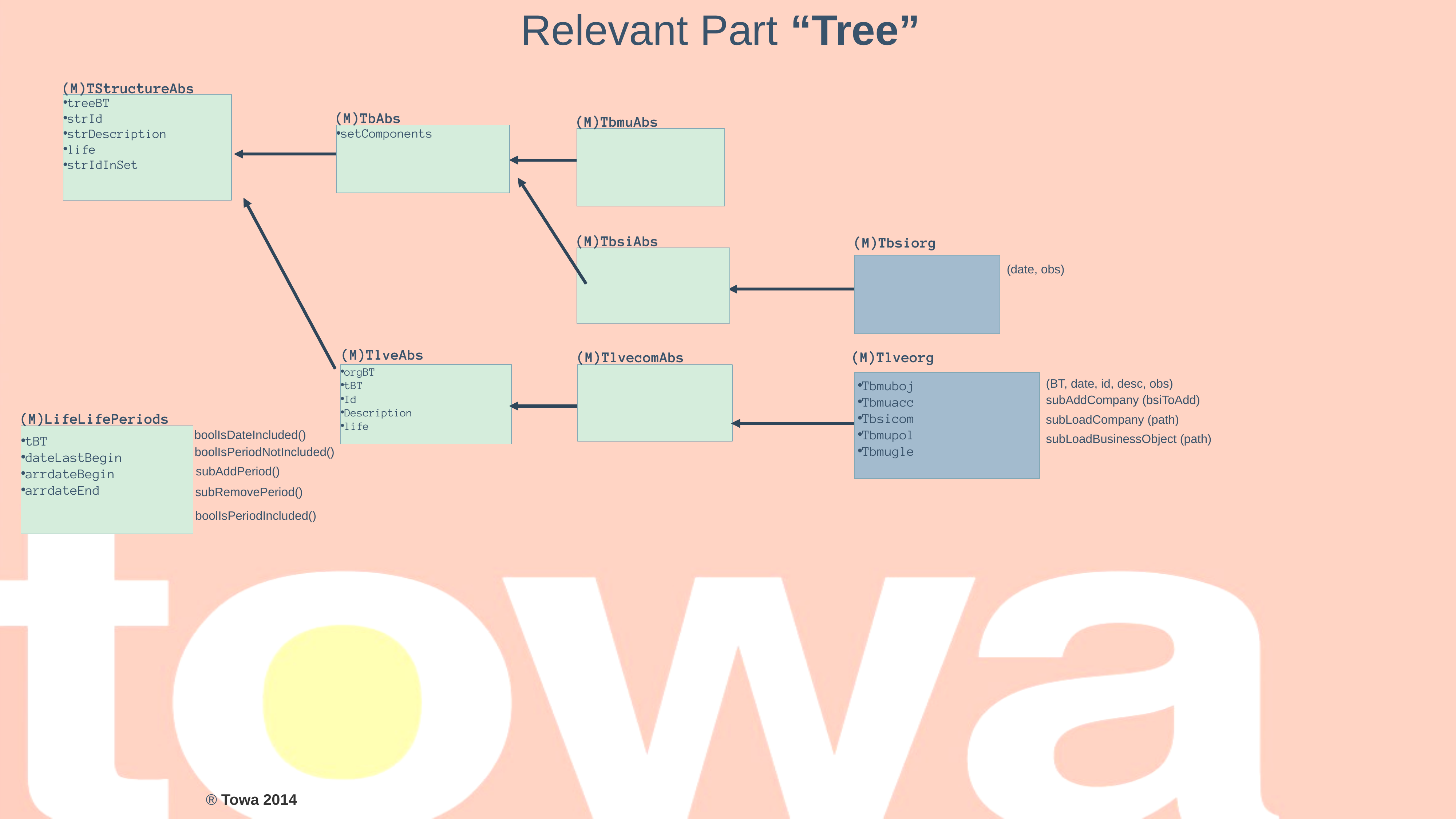

Relevant Part “Tree”
(M)TStructureAbs

treeBT
strId
strDescription
life
strIdInSet
(M)TbAbs

setComponents
(M)TbmuAbs

(M)TbsiAbs

(M)Tbsiorg

(date, obs)

(M)TlveAbs

orgBT
tBT
Id
Description
life
(M)Tlveorg
(M)TlvecomAbs

(BT, date, id, desc, obs)

Tbmuboj
Tbmuacc
Tbsicom
Tbmupol
Tbmugle
subAddCompany (bsiToAdd)

subLoadCompany (path)
(M)LifeLifePeriods

tBT
dateLastBegin
arrdateBegin
arrdateEnd

boolIsDateIncluded()
subLoadBusinessObject (path)
boolIsPeriodNotIncluded()
subAddPeriod()
subRemovePeriod()
boolIsPeriodIncluded()